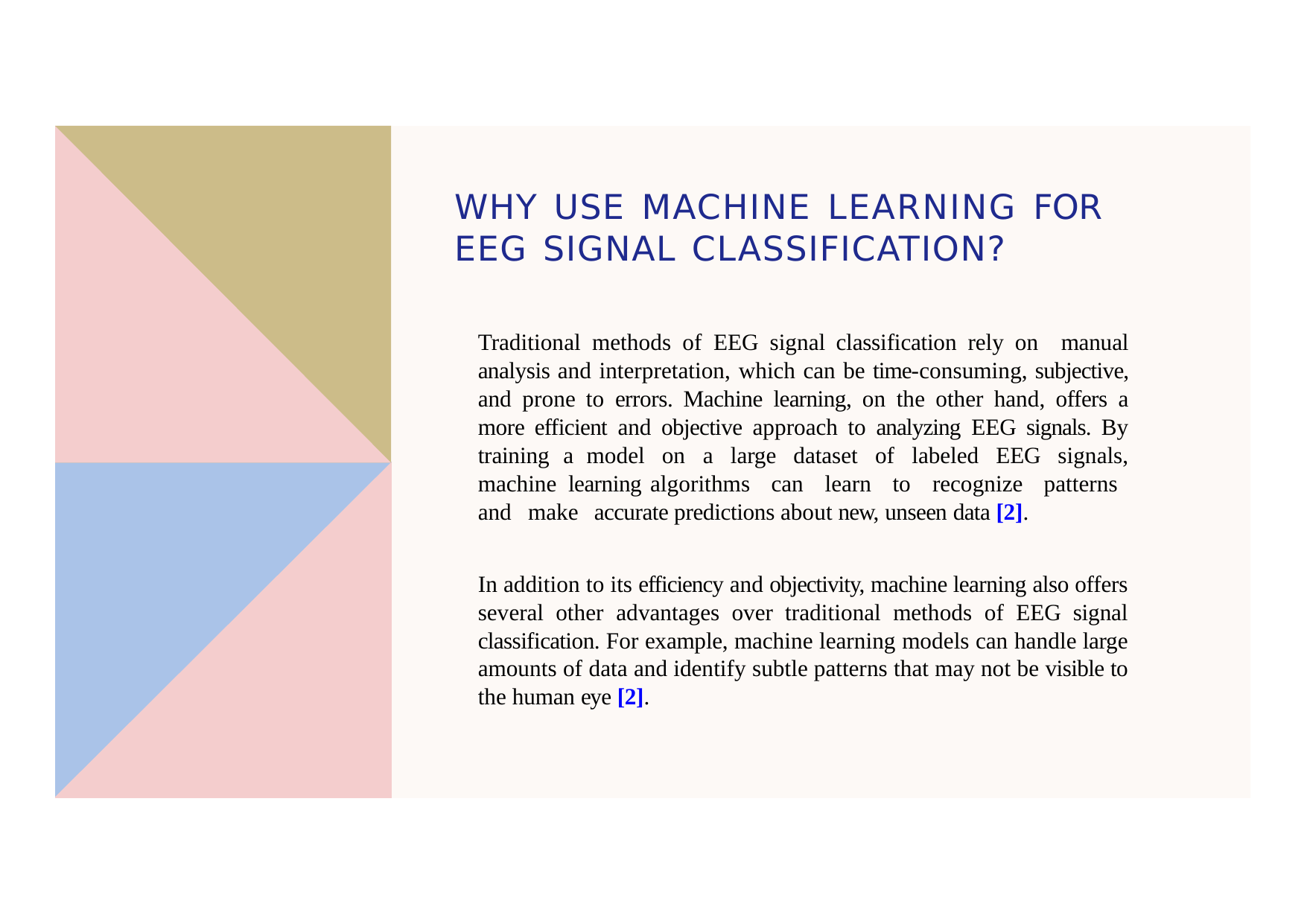

# WHY USE MACHINE LEARNING FOR EEG SIGNAL CLASSIFICATION?
Traditional methods of EEG signal classification rely on  manual analysis and interpretation, which can be time-consuming, subjective, and prone to errors. Machine learning, on the other hand, offers a more efficient and objective approach to analyzing EEG signals. By training a model on a large dataset of labeled EEG signals, machine learning algorithms  can  learn  to  recognize  patterns  and  make  accurate predictions about new, unseen data [2].

In addition to its efficiency and objectivity, machine learning also offers several other advantages over traditional methods of EEG signal classification. For example, machine learning models can handle large amounts of data and identify subtle patterns that may not be visible to the human eye [2].